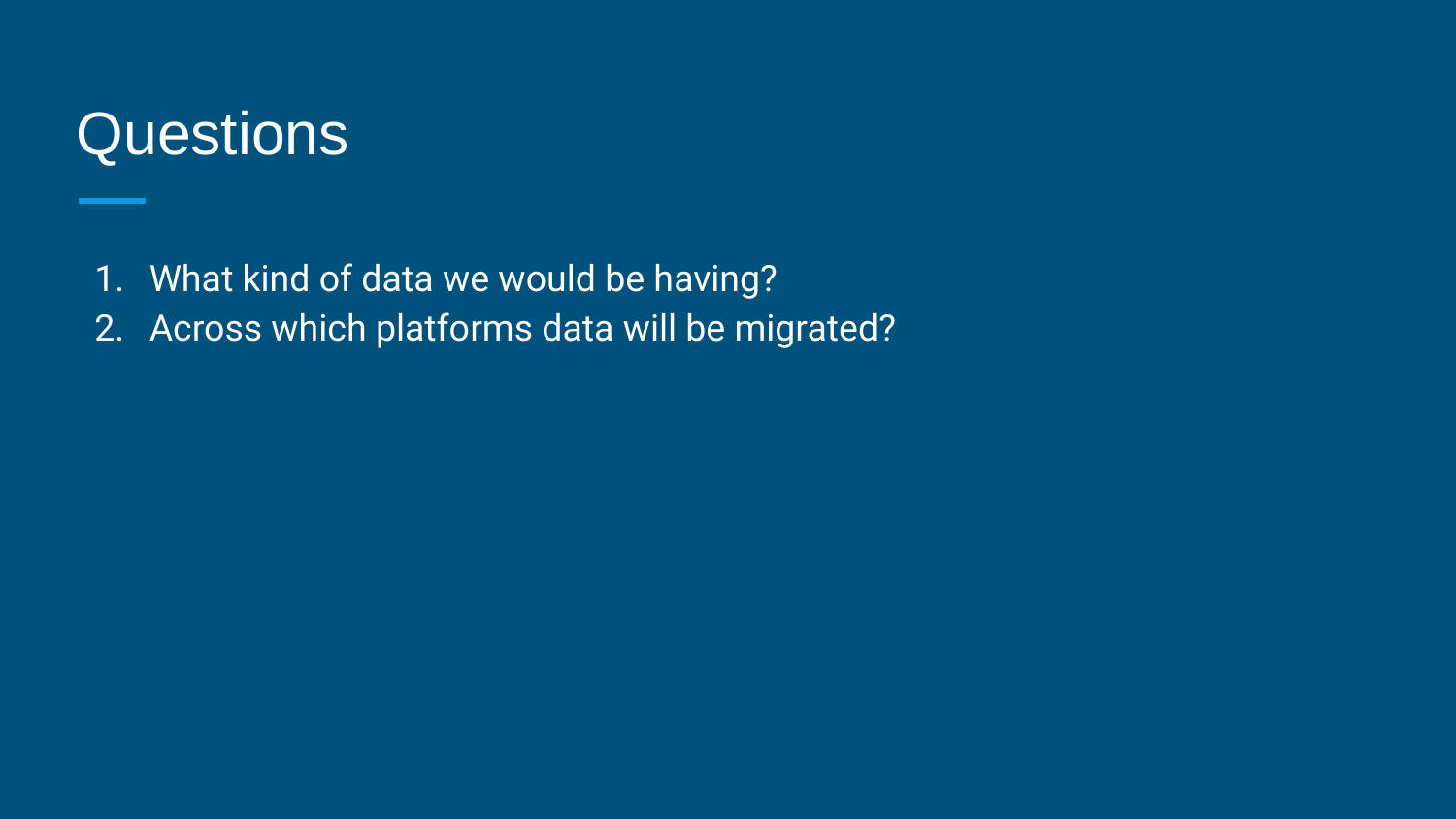

# Questions
What kind of data we would be having?
Across which platforms data will be migrated?